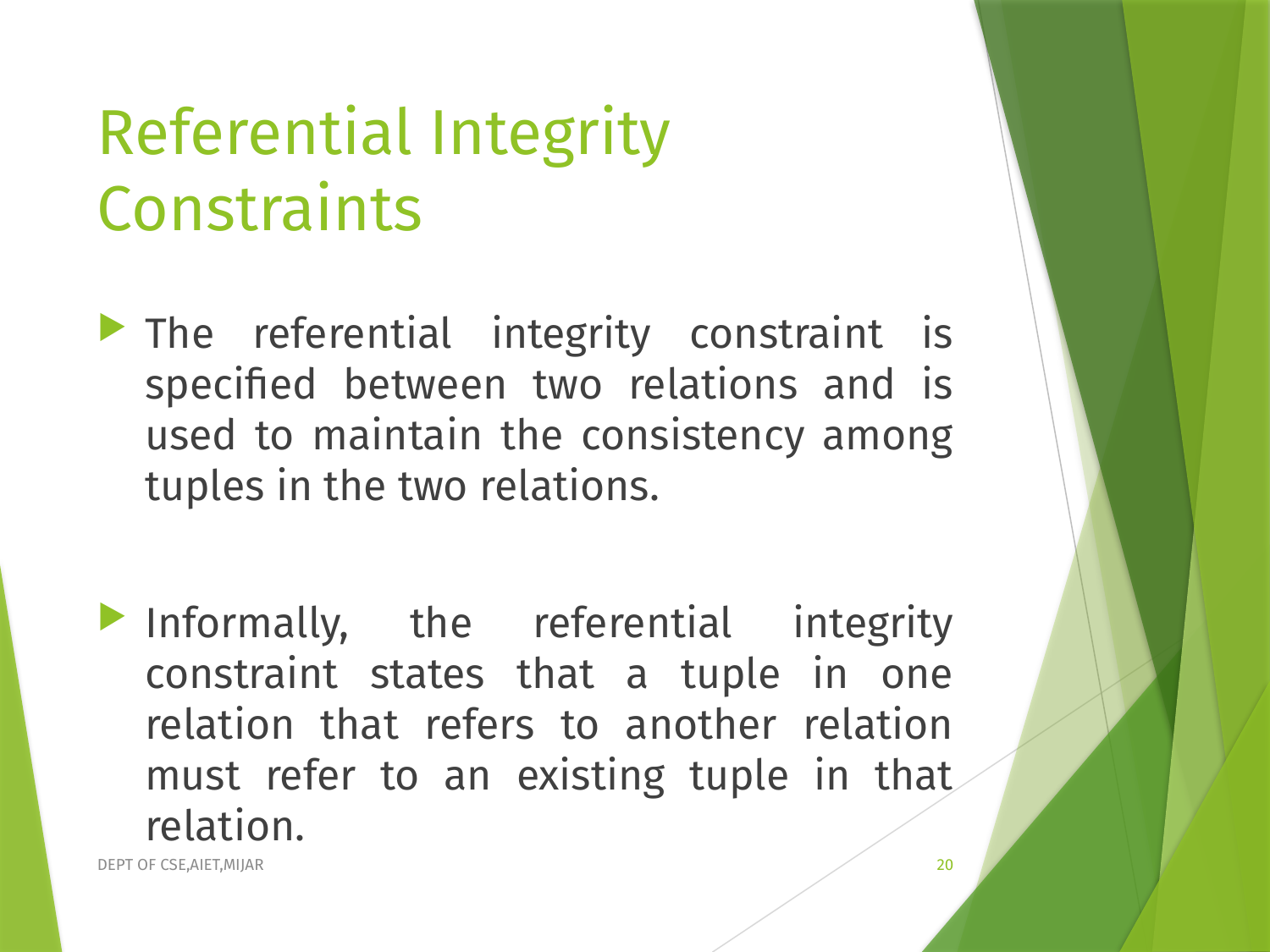

# Referential Integrity Constraints
The referential integrity constraint is specified between two relations and is used to maintain the consistency among tuples in the two relations.

Informally, the referential integrity constraint states that a tuple in one relation that refers to another relation must refer to an existing tuple in that relation.

DEPT OF CSE,AIET,MIJAR
20